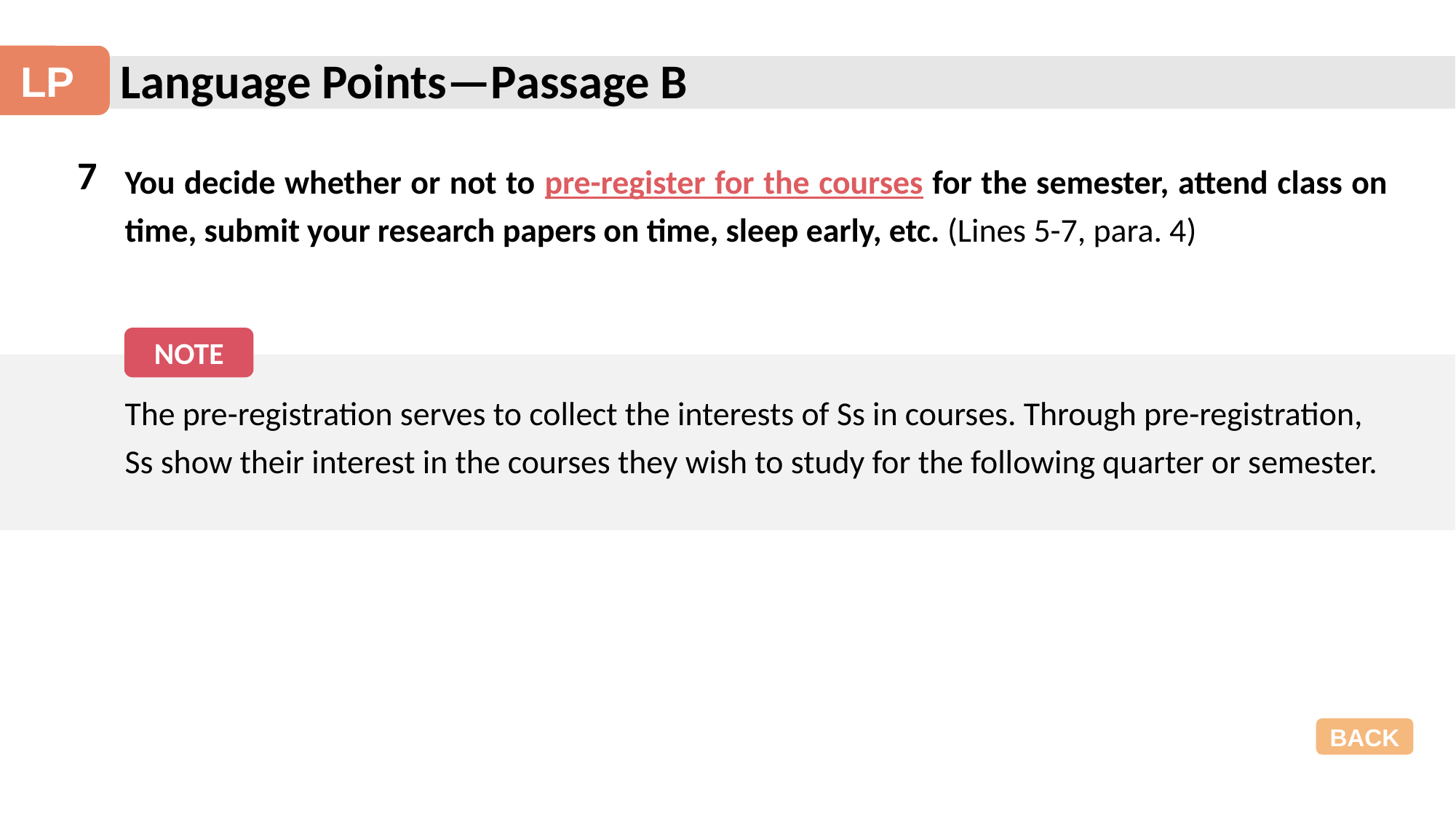

Language Points—Passage B
LP

7
You decide whether or not to pre-register for the courses for the semester, attend class on time, submit your research papers on time, sleep early, etc. (Lines 5-7, para. 4)
NOTE

The pre-registration serves to collect the interests of Ss in courses. Through pre-registration,
Ss show their interest in the courses they wish to study for the following quarter or semester.
BACK